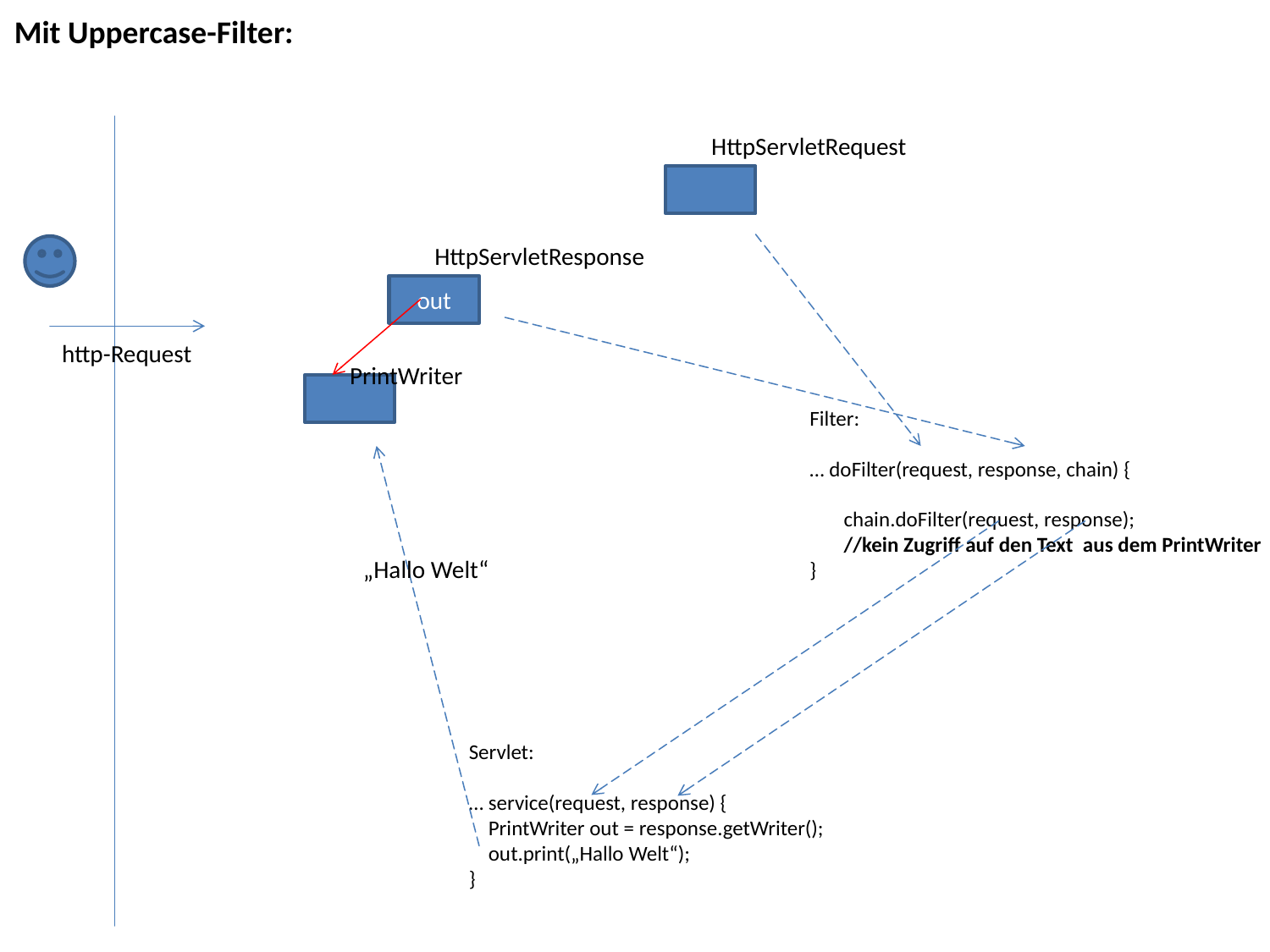

Mit Uppercase-Filter:
HttpServletRequest

HttpServletResponse

out
http-Request
PrintWriter

Filter:

… doFilter(request, response, chain) {

       chain.doFilter(request, response);
       //kein Zugriff auf den Text  aus dem PrintWriter
}
„Hallo Welt“
Servlet:

… service(request, response) {
    PrintWriter out = response.getWriter();
    out.print(„Hallo Welt“);
}